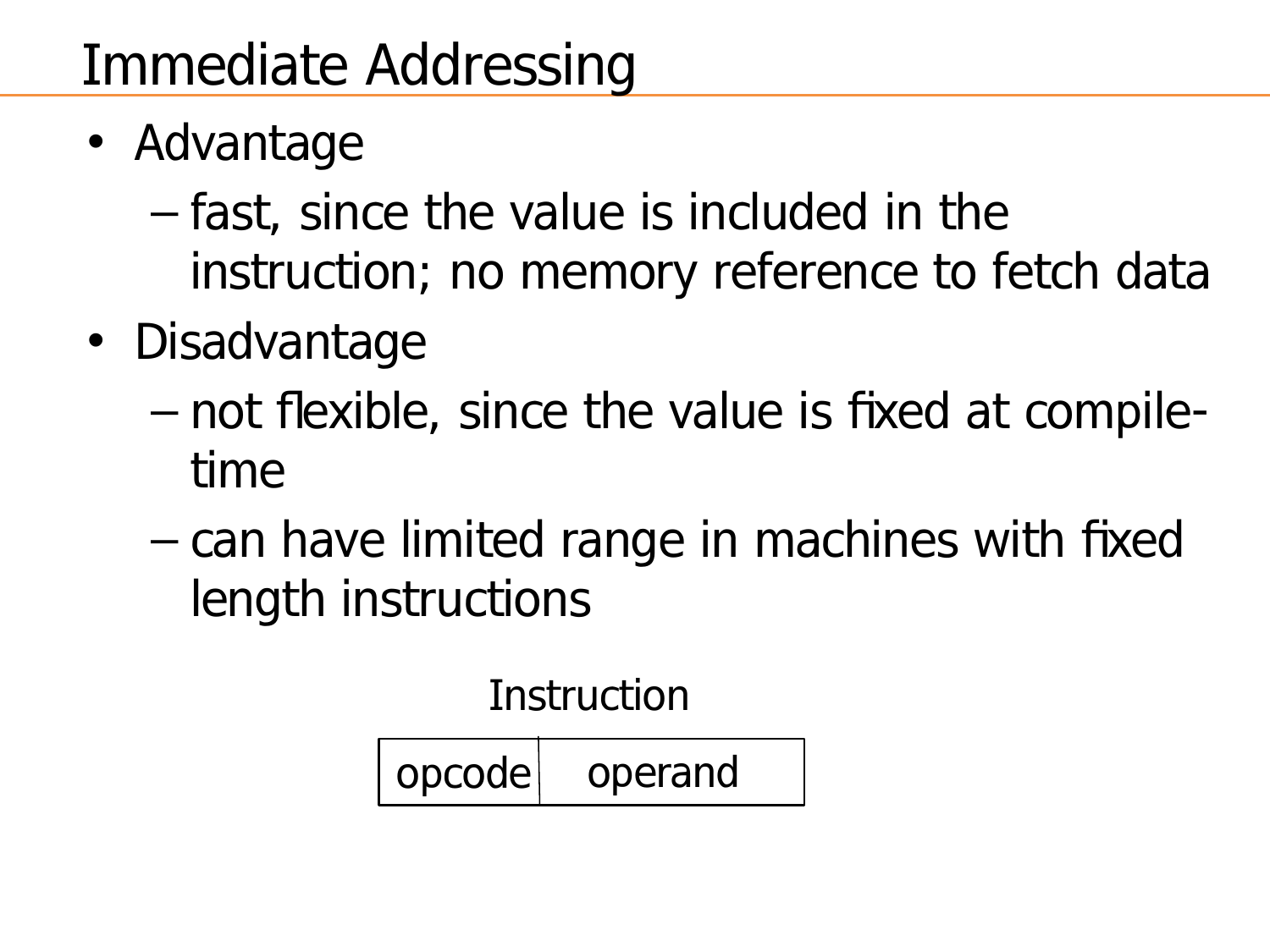

Immediate Addressing
Advantage
fast, since the value is included in the instruction; no memory reference to fetch data
Disadvantage
not flexible, since the value is fixed at compile-time
can have limited range in machines with fixed length instructions
Instruction

operand
opcode